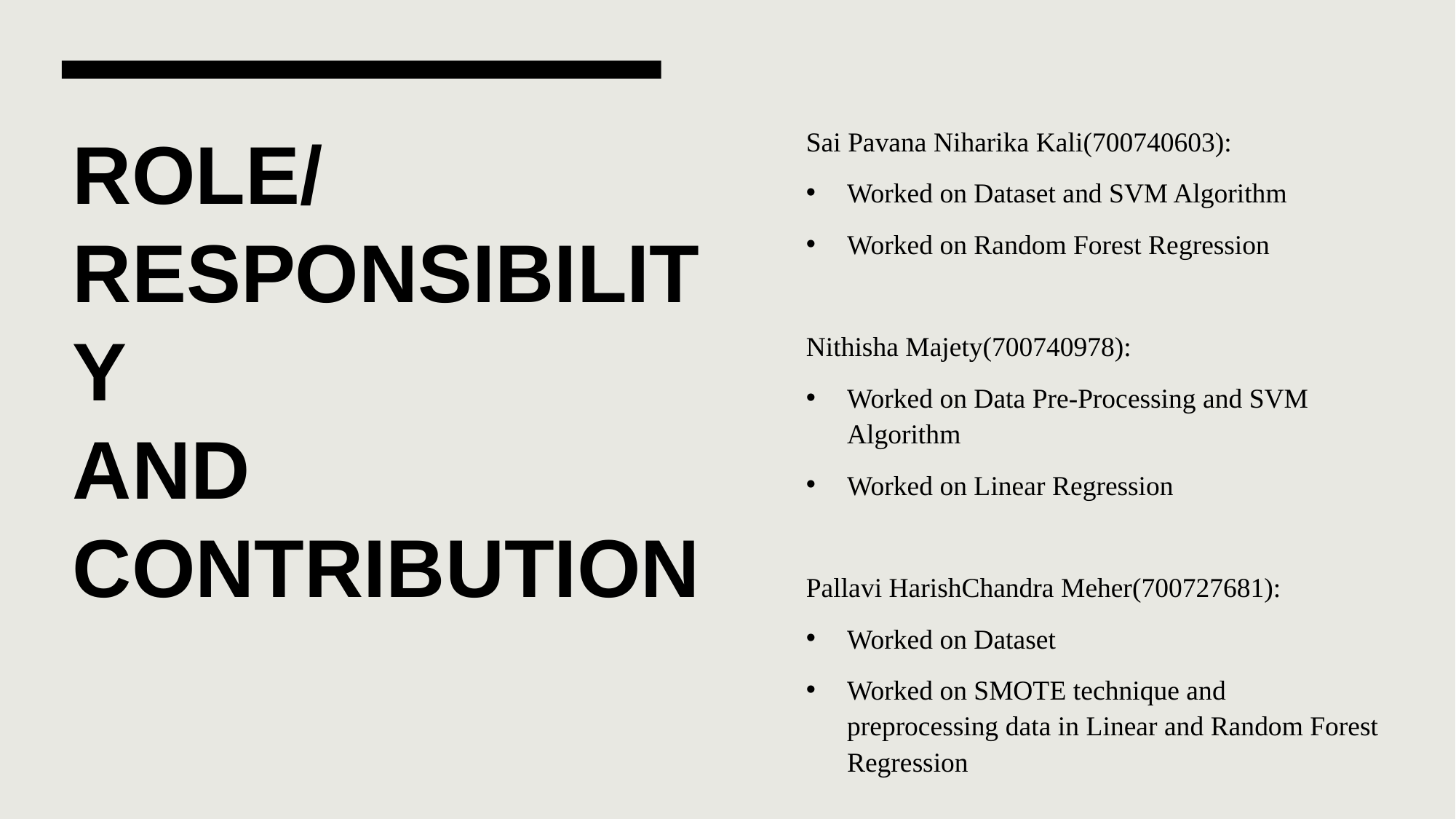

Sai Pavana Niharika Kali(700740603):
Worked on Dataset and SVM Algorithm
Worked on Random Forest Regression

Nithisha Majety(700740978):
Worked on Data Pre-Processing and SVM Algorithm
Worked on Linear Regression

Pallavi HarishChandra Meher(700727681):
Worked on Dataset
Worked on SMOTE technique and preprocessing data in Linear and Random Forest Regression
# ROLE/ RESPONSIBILITY AND CONTRIBUTION